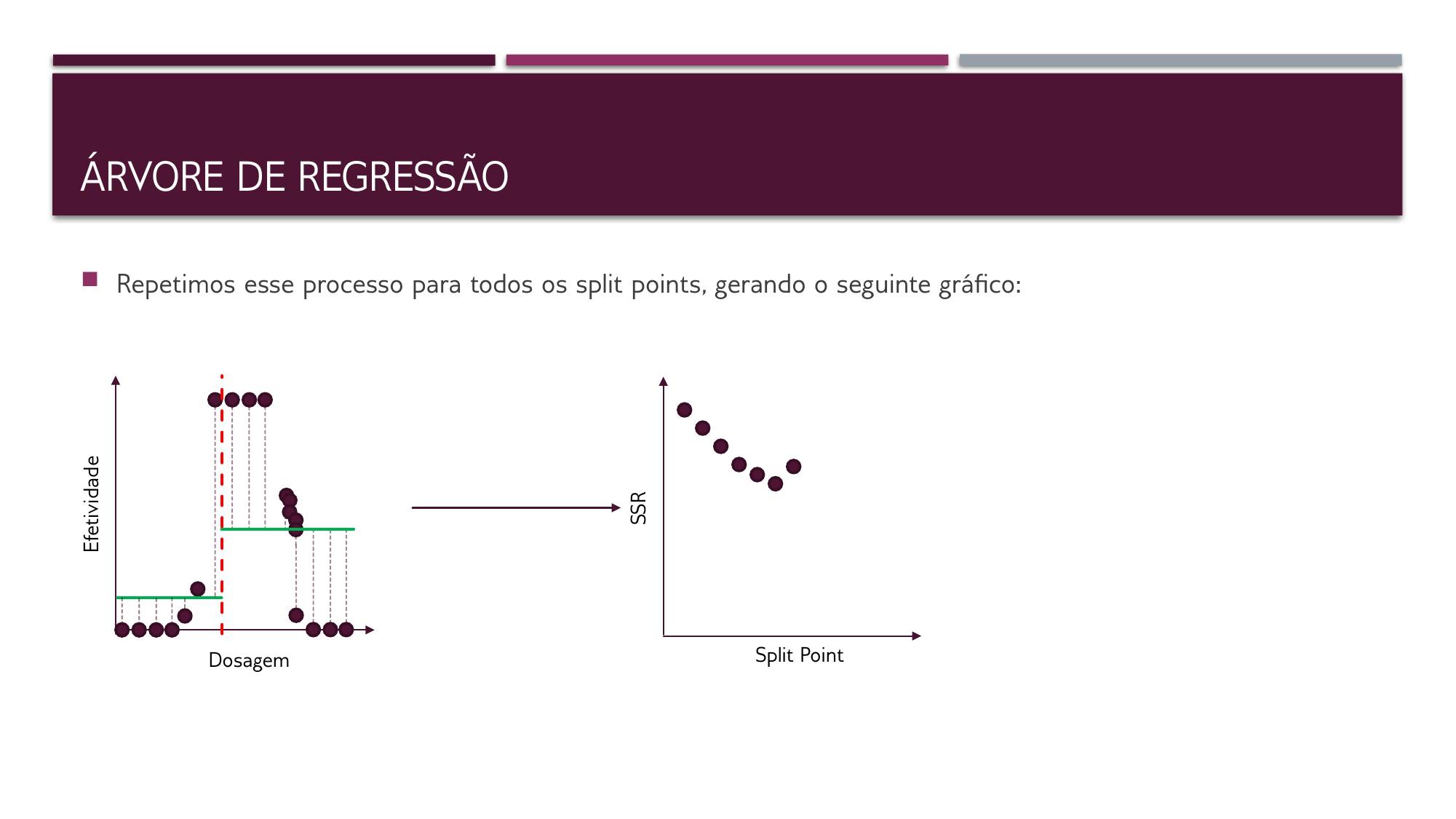

# Árvore de regressão
Repetimos esse processo para todos os split points, gerando o seguinte gráfico:

Efetividade
SSR
Split Point
Dosagem